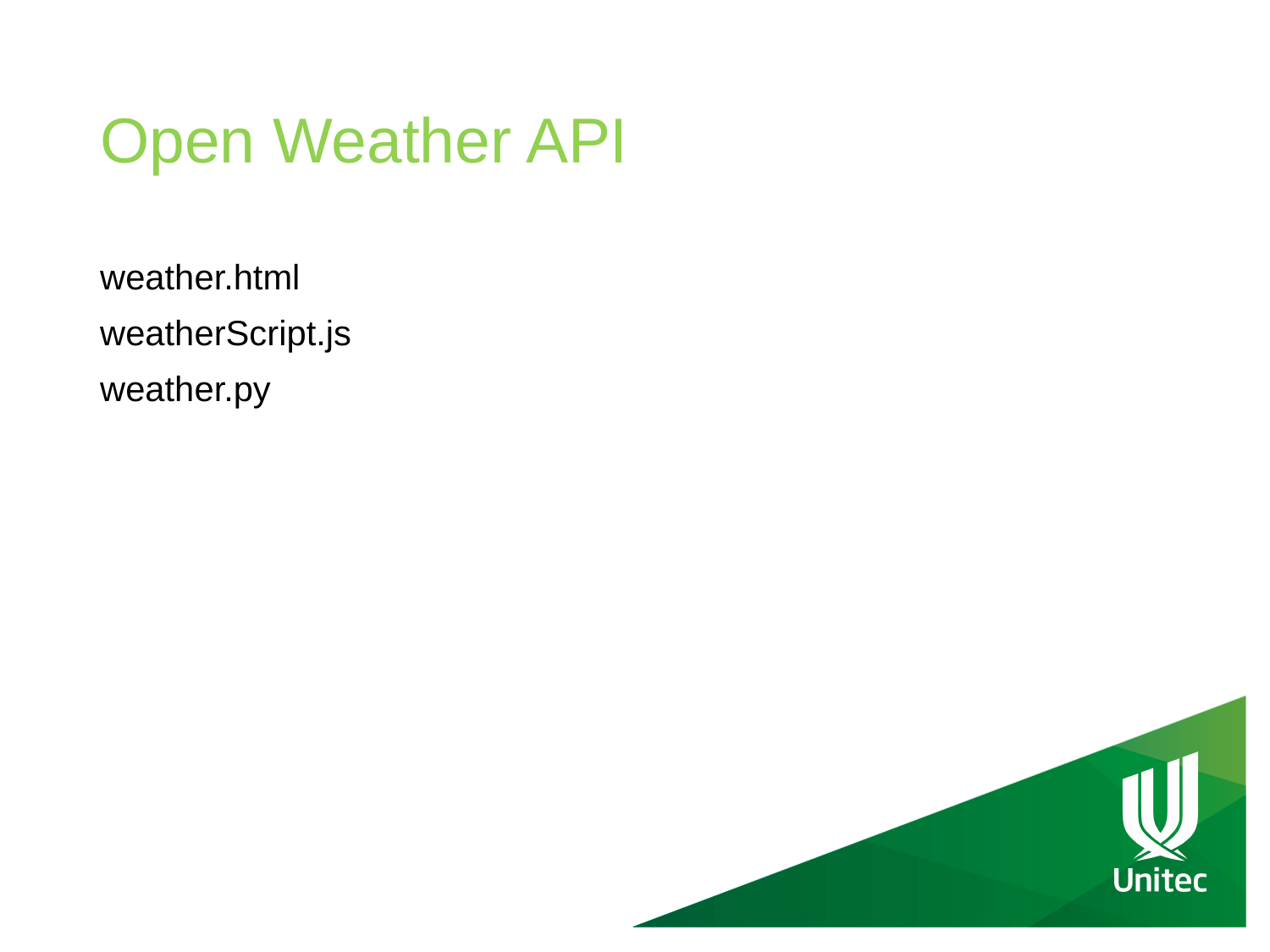

# Open Weather API
weather.html
weatherScript.js
weather.py